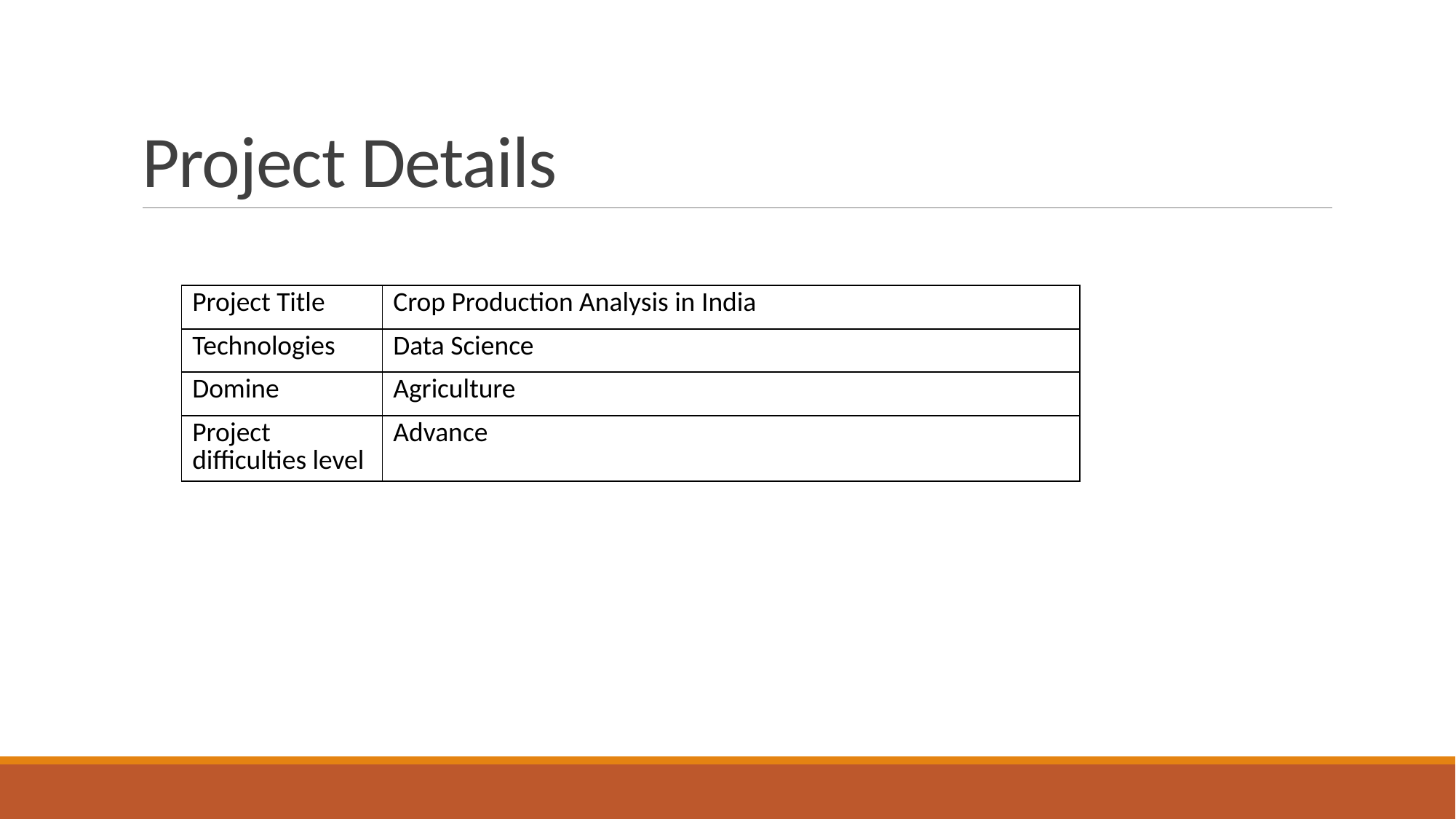

# Project Details
| Project Title | Crop Production Analysis in India |
| --- | --- |
| Technologies | Data Science |
| Domine | Agriculture |
| Project difficulties level | Advance |